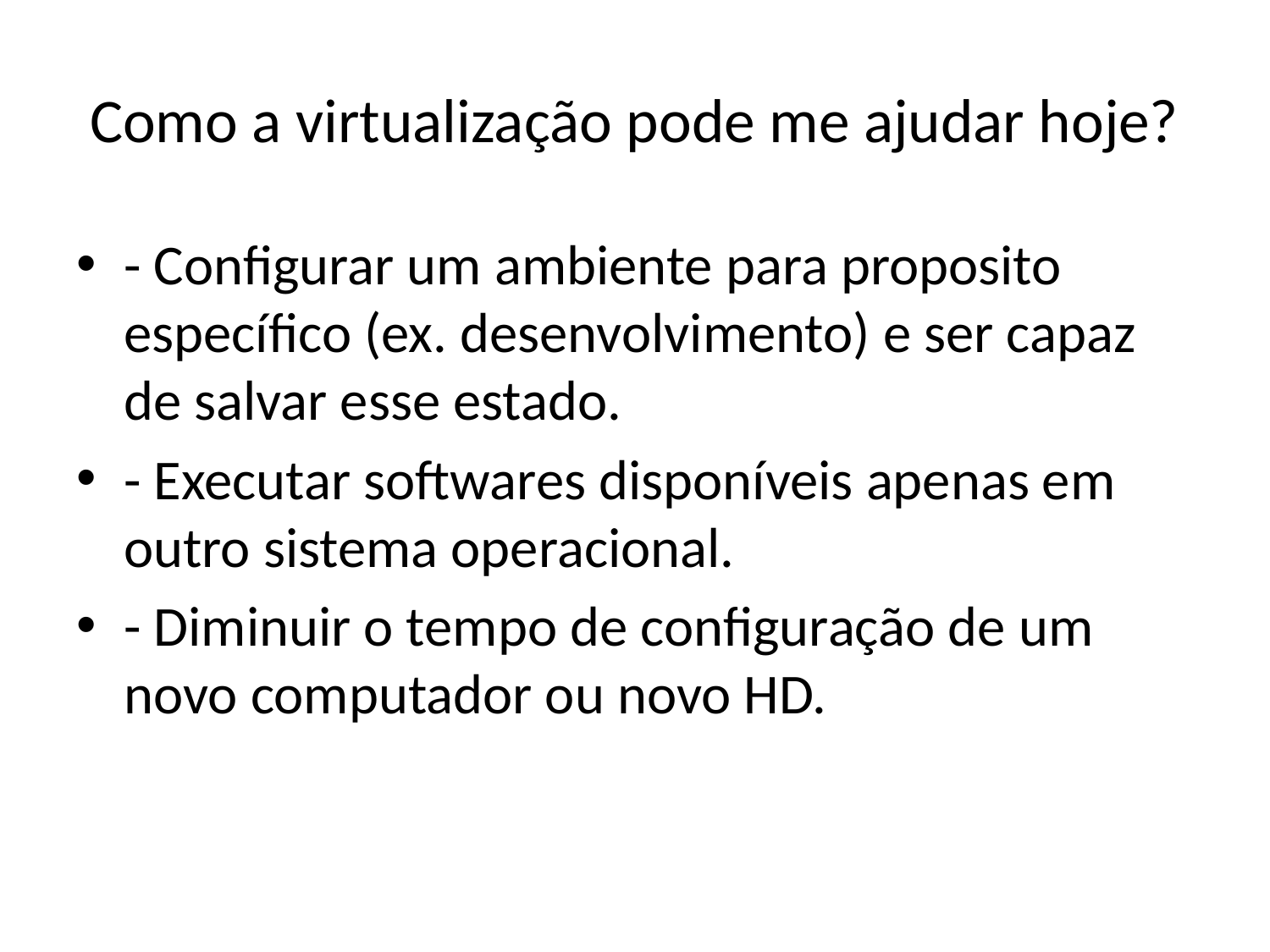

# Como a virtualização pode me ajudar hoje?
- Configurar um ambiente para proposito específico (ex. desenvolvimento) e ser capaz de salvar esse estado.
- Executar softwares disponíveis apenas em outro sistema operacional.
- Diminuir o tempo de configuração de um novo computador ou novo HD.